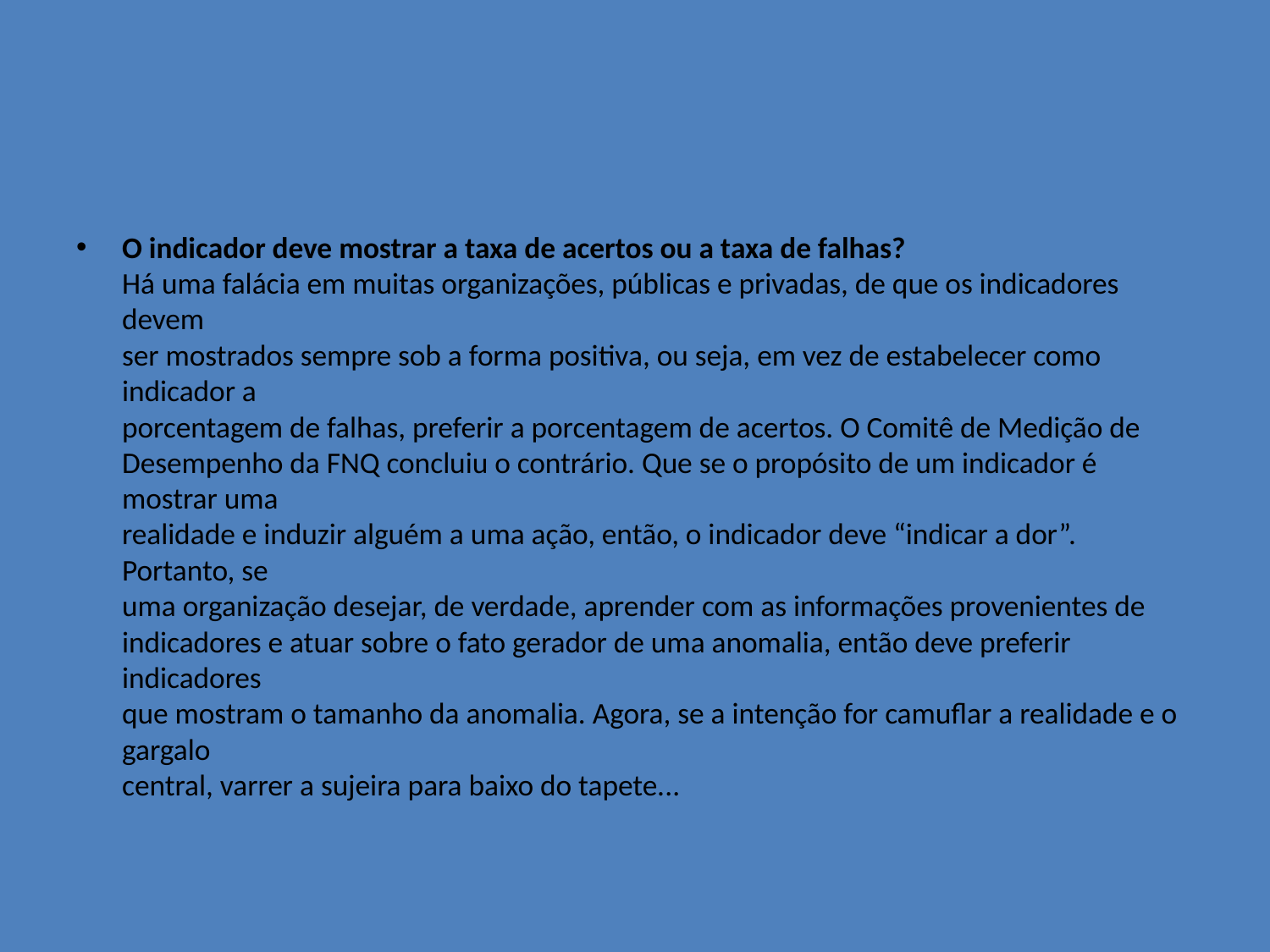

#
O indicador deve mostrar a taxa de acertos ou a taxa de falhas?
Há uma falácia em muitas organizações, públicas e privadas, de que os indicadores devem
ser mostrados sempre sob a forma positiva, ou seja, em vez de estabelecer como indicador a
porcentagem de falhas, preferir a porcentagem de acertos. O Comitê de Medição de
Desempenho da FNQ concluiu o contrário. Que se o propósito de um indicador é mostrar uma
realidade e induzir alguém a uma ação, então, o indicador deve “indicar a dor”. Portanto, se
uma organização desejar, de verdade, aprender com as informações provenientes de
indicadores e atuar sobre o fato gerador de uma anomalia, então deve preferir indicadores
que mostram o tamanho da anomalia. Agora, se a intenção for camuflar a realidade e o gargalo
central, varrer a sujeira para baixo do tapete...